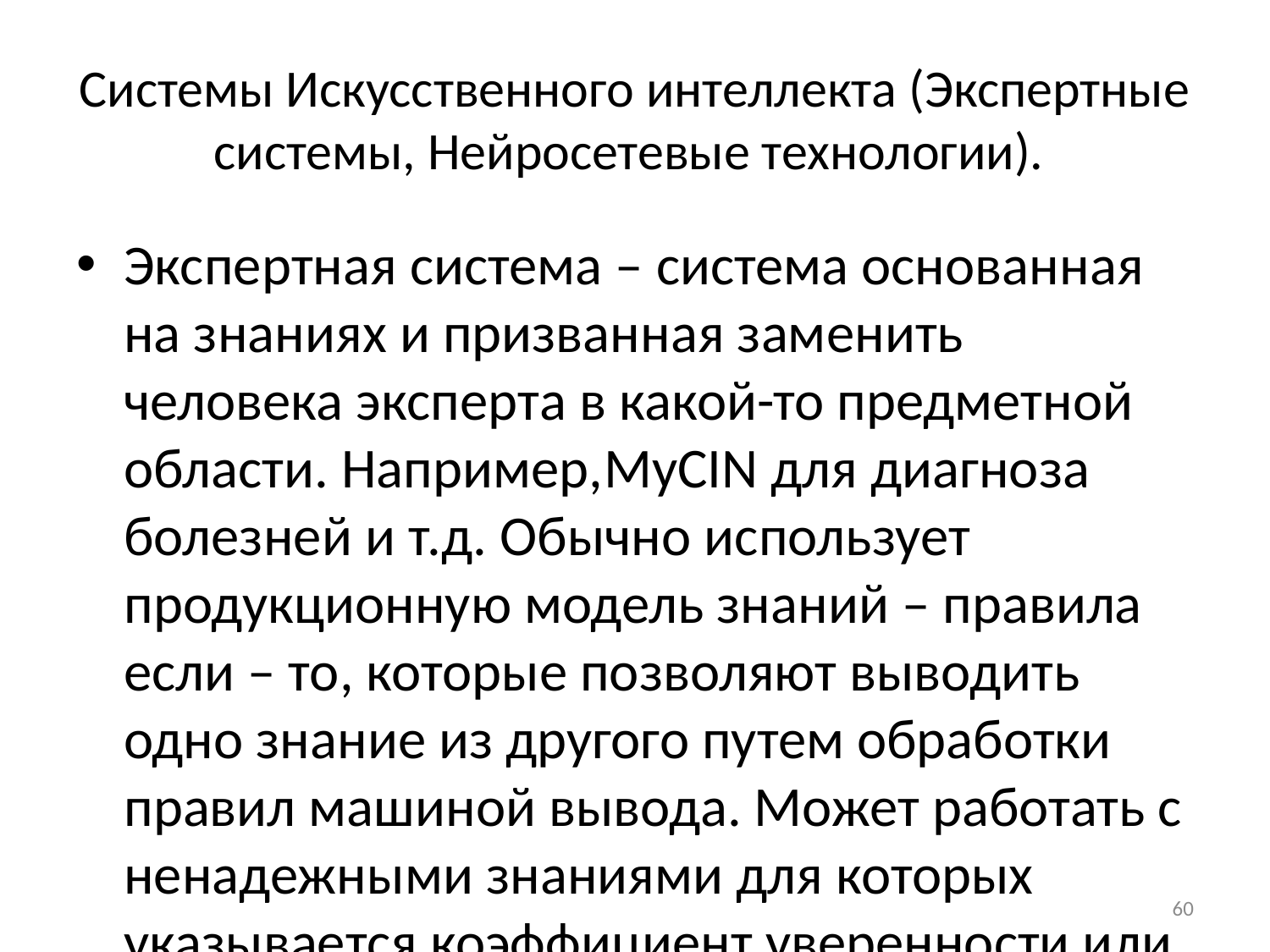

# Системы Искусственного интеллекта (Экспертные системы, Нейросетевые технологии).
Экспертная система – система основанная на знаниях и призванная заменить человека эксперта в какой-то предметной области. Например,MyCIN для диагноза болезней и т.д. Обычно использует продукционную модель знаний – правила если – то, которые позволяют выводить одно знание из другого путем обработки правил машиной вывода. Может работать с ненадежными знаниями для которых указывается коэффициент уверенности или вероятность.
60